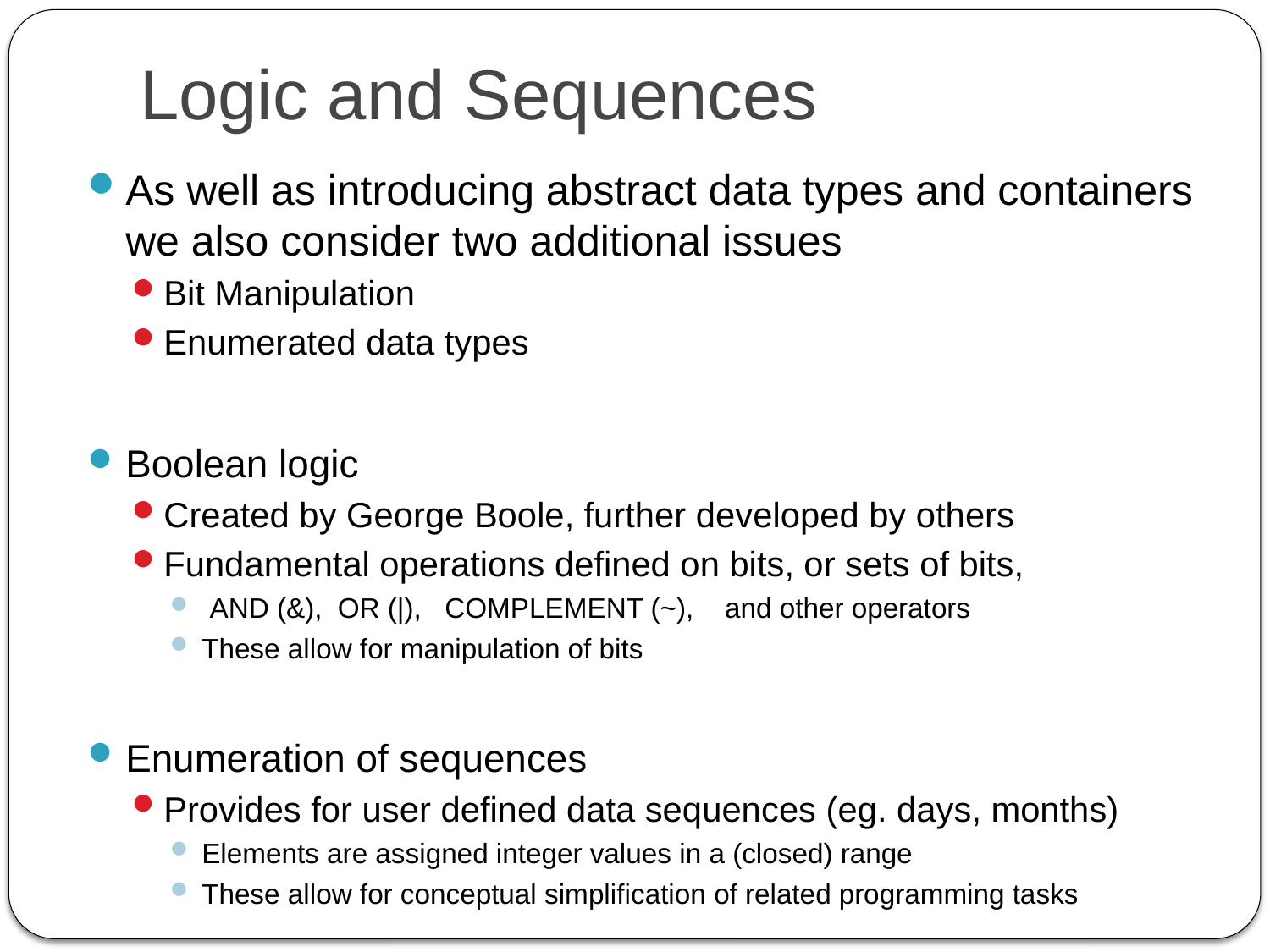

# Logic and Sequences
As well as introducing abstract data types and containers we also consider two additional issues
Bit Manipulation
Enumerated data types

Boolean logic
Created by George Boole, further developed by others
Fundamental operations defined on bits, or sets of bits,
 AND (&),  OR (|),   COMPLEMENT (~),    and other operators
These allow for manipulation of bits

Enumeration of sequences
Provides for user defined data sequences (eg. days, months)
Elements are assigned integer values in a (closed) range
These allow for conceptual simplification of related programming tasks